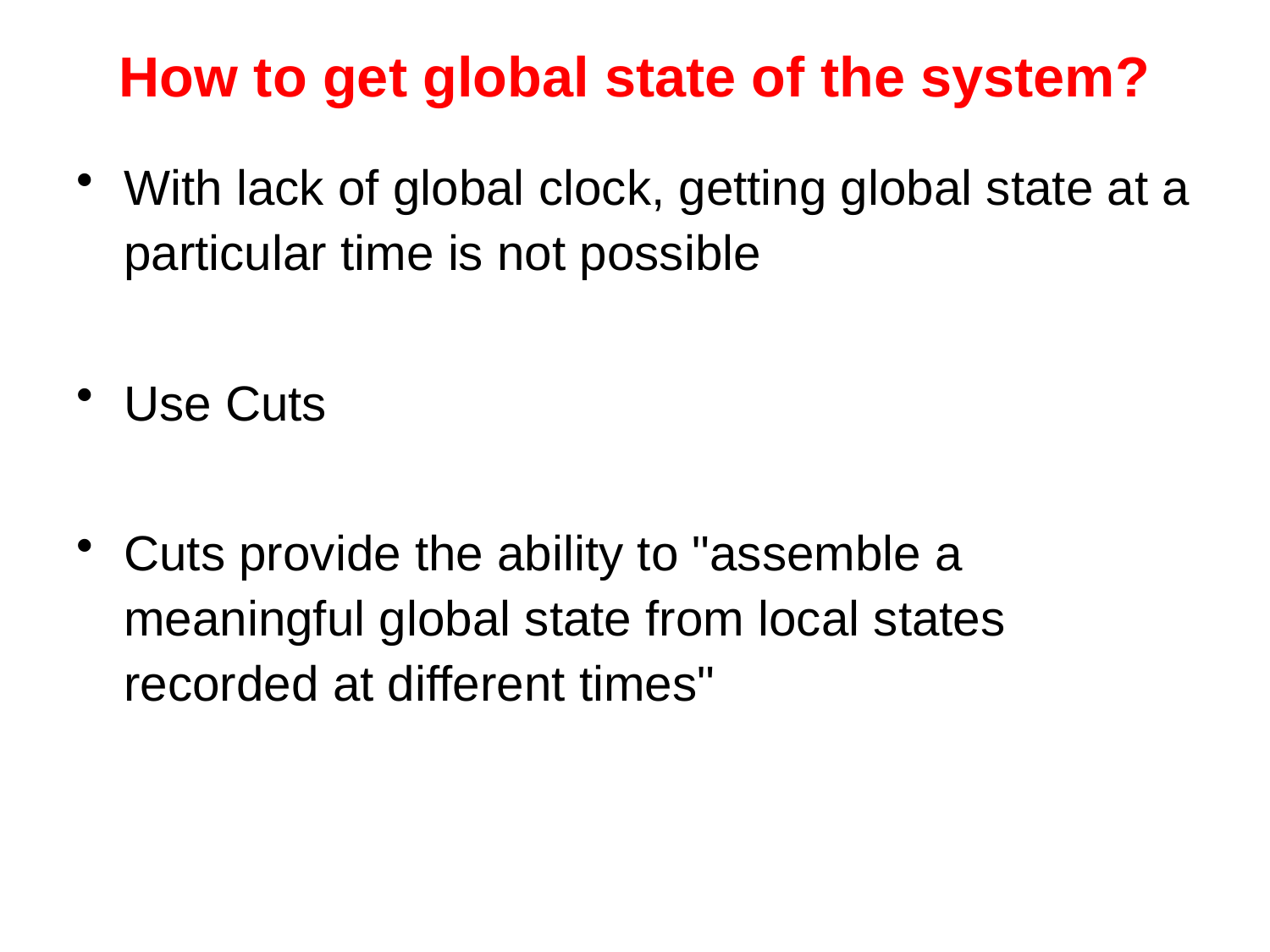

# How to get global state of the system?
With lack of global clock, getting global state at a particular time is not possible

Use Cuts

Cuts provide the ability to "assemble a meaningful global state from local states recorded at different times"